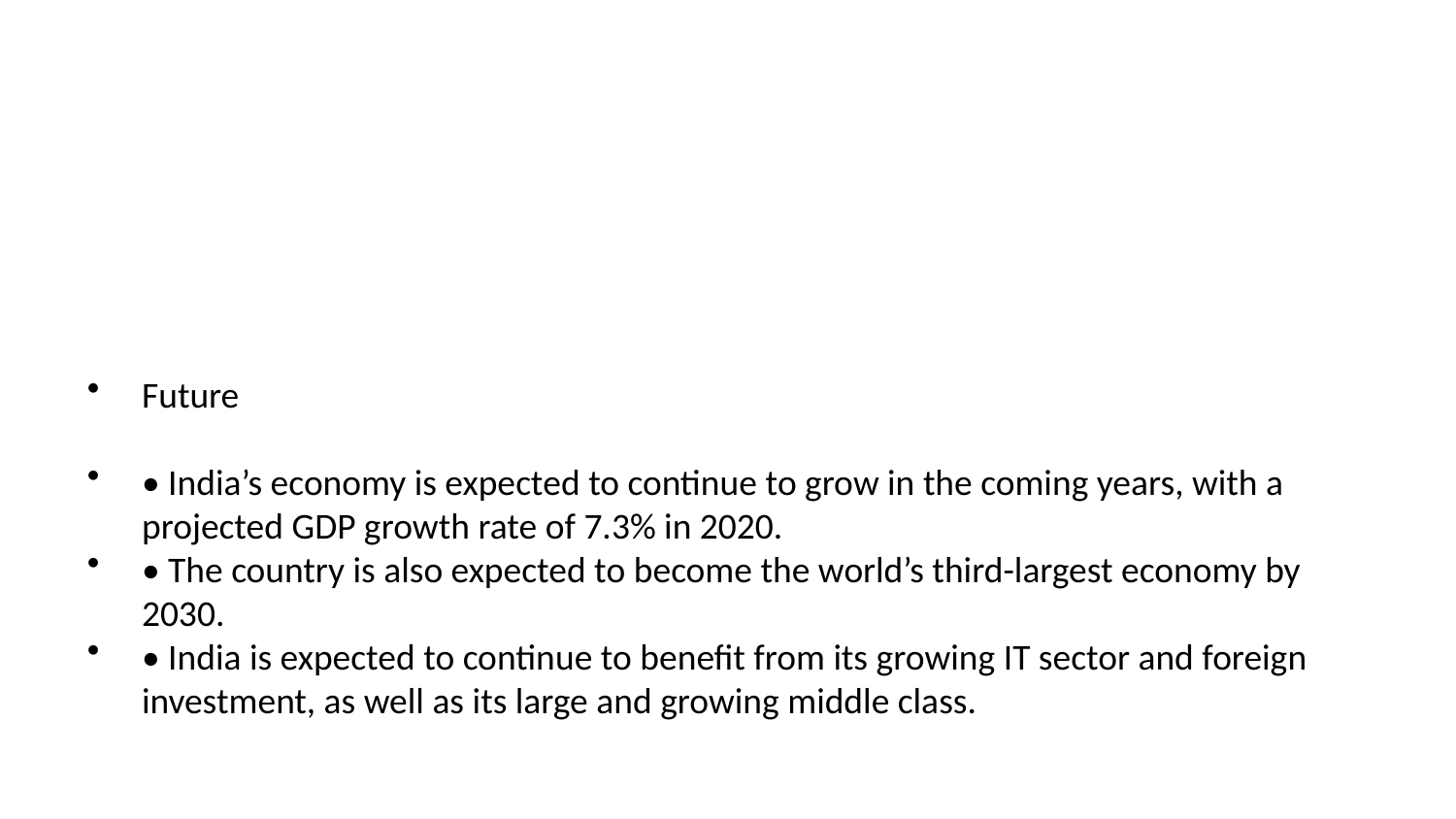

Future

• India’s economy is expected to continue to grow in the coming years, with a projected GDP growth rate of 7.3% in 2020.
• The country is also expected to become the world’s third-largest economy by 2030.
• India is expected to continue to benefit from its growing IT sector and foreign investment, as well as its large and growing middle class.